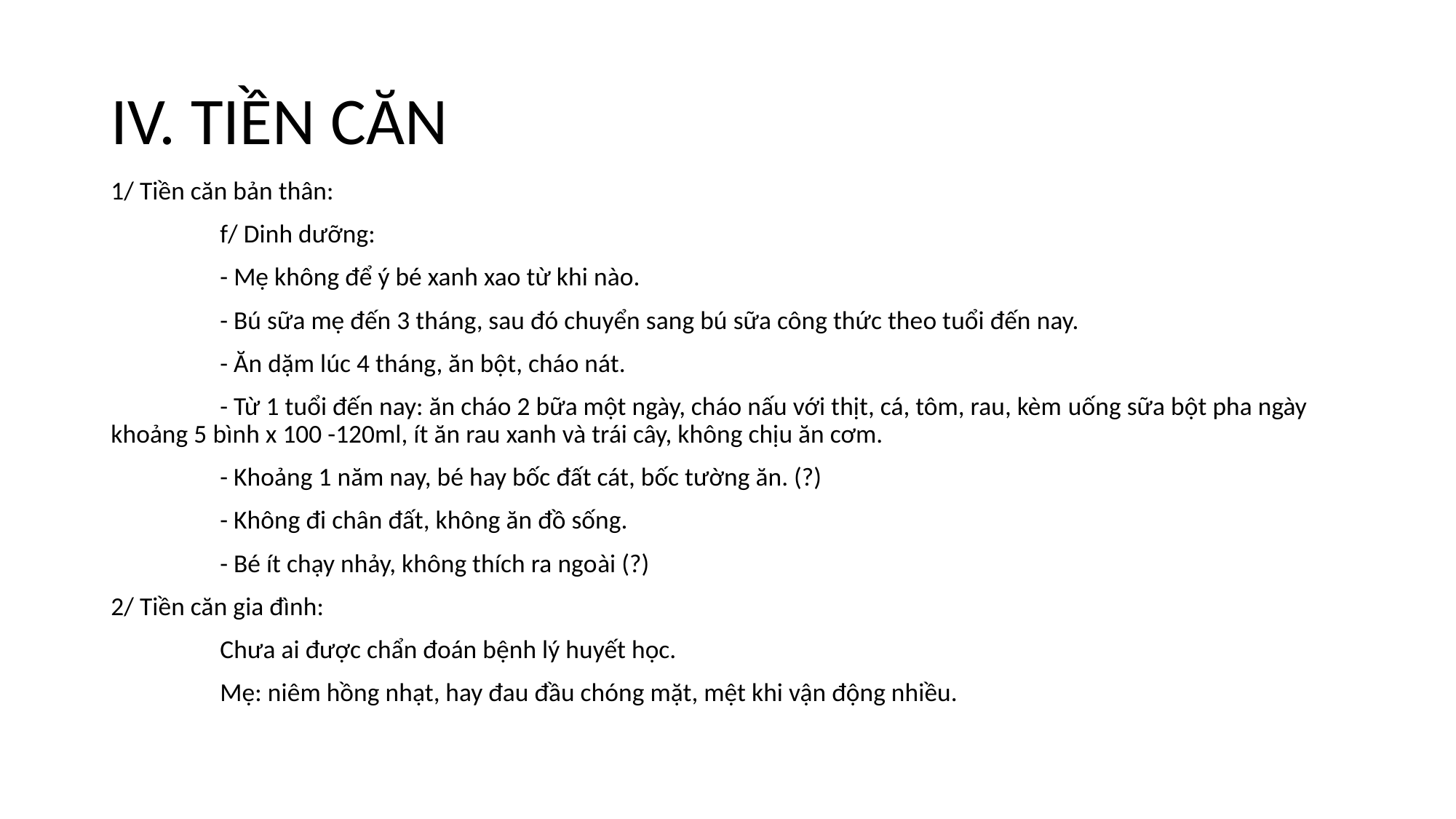

# IV. TIỀN CĂN
1/ Tiền căn bản thân:
	f/ Dinh dưỡng:
 	- Mẹ không để ý bé xanh xao từ khi nào.
	- Bú sữa mẹ đến 3 tháng, sau đó chuyển sang bú sữa công thức theo tuổi đến nay.
	- Ăn dặm lúc 4 tháng, ăn bột, cháo nát.
	- Từ 1 tuổi đến nay: ăn cháo 2 bữa một ngày, cháo nấu với thịt, cá, tôm, rau, kèm uống sữa bột pha ngày khoảng 5 bình x 100 -120ml, ít ăn rau xanh và trái cây, không chịu ăn cơm.
	- Khoảng 1 năm nay, bé hay bốc đất cát, bốc tường ăn. (?)
	- Không đi chân đất, không ăn đồ sống.
	- Bé ít chạy nhảy, không thích ra ngoài (?)
2/ Tiền căn gia đình:
	Chưa ai được chẩn đoán bệnh lý huyết học.
	Mẹ: niêm hồng nhạt, hay đau đầu chóng mặt, mệt khi vận động nhiều.